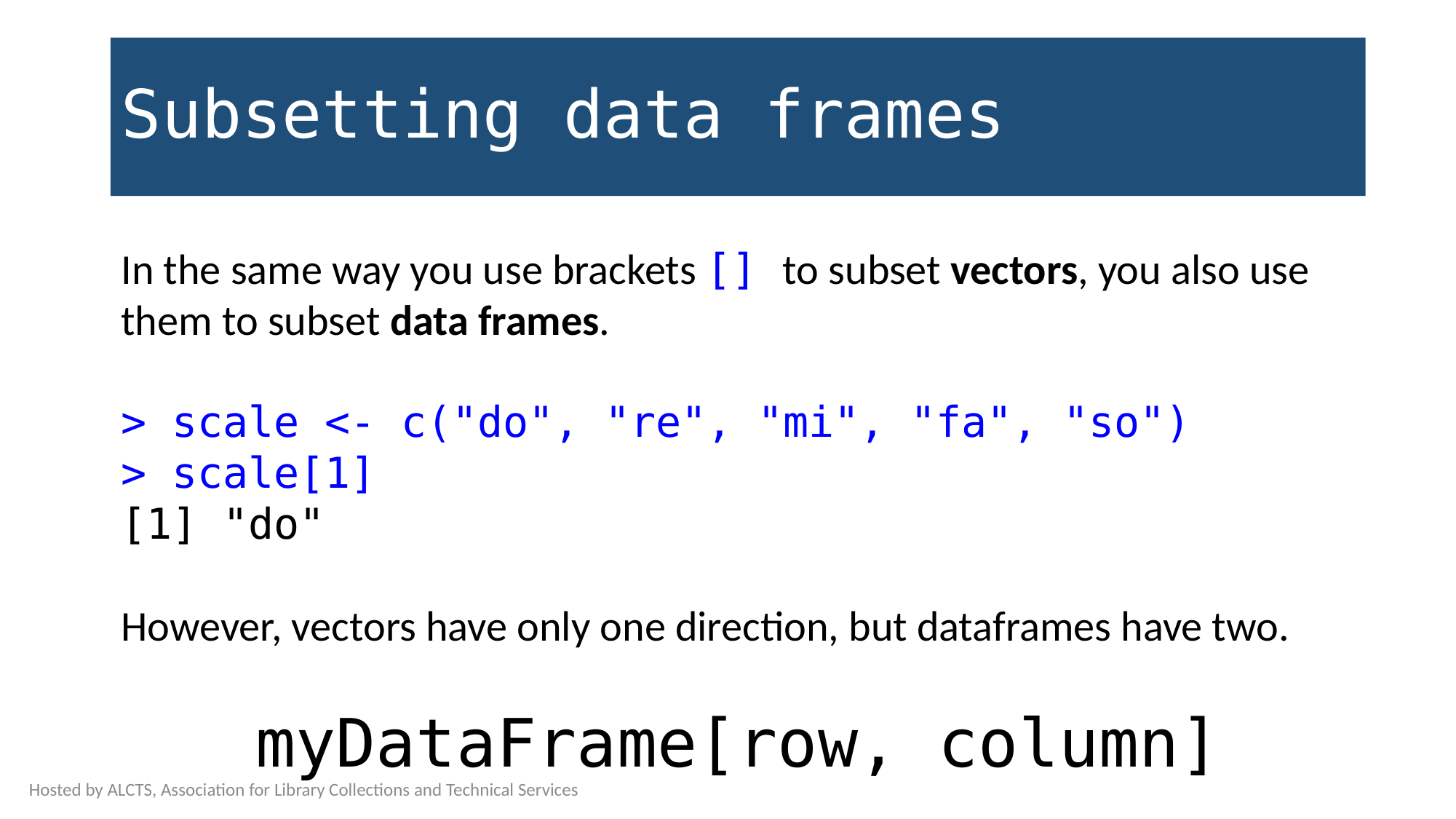

# Subsetting data frames
In the same way you use brackets [] to subset vectors, you also use them to subset data frames.

> scale <- c("do", "re", "mi", "fa", "so")
> scale[1]
[1] "do"

However, vectors have only one direction, but dataframes have two.

myDataFrame[row, column]
Hosted by ALCTS, Association for Library Collections and Technical Services